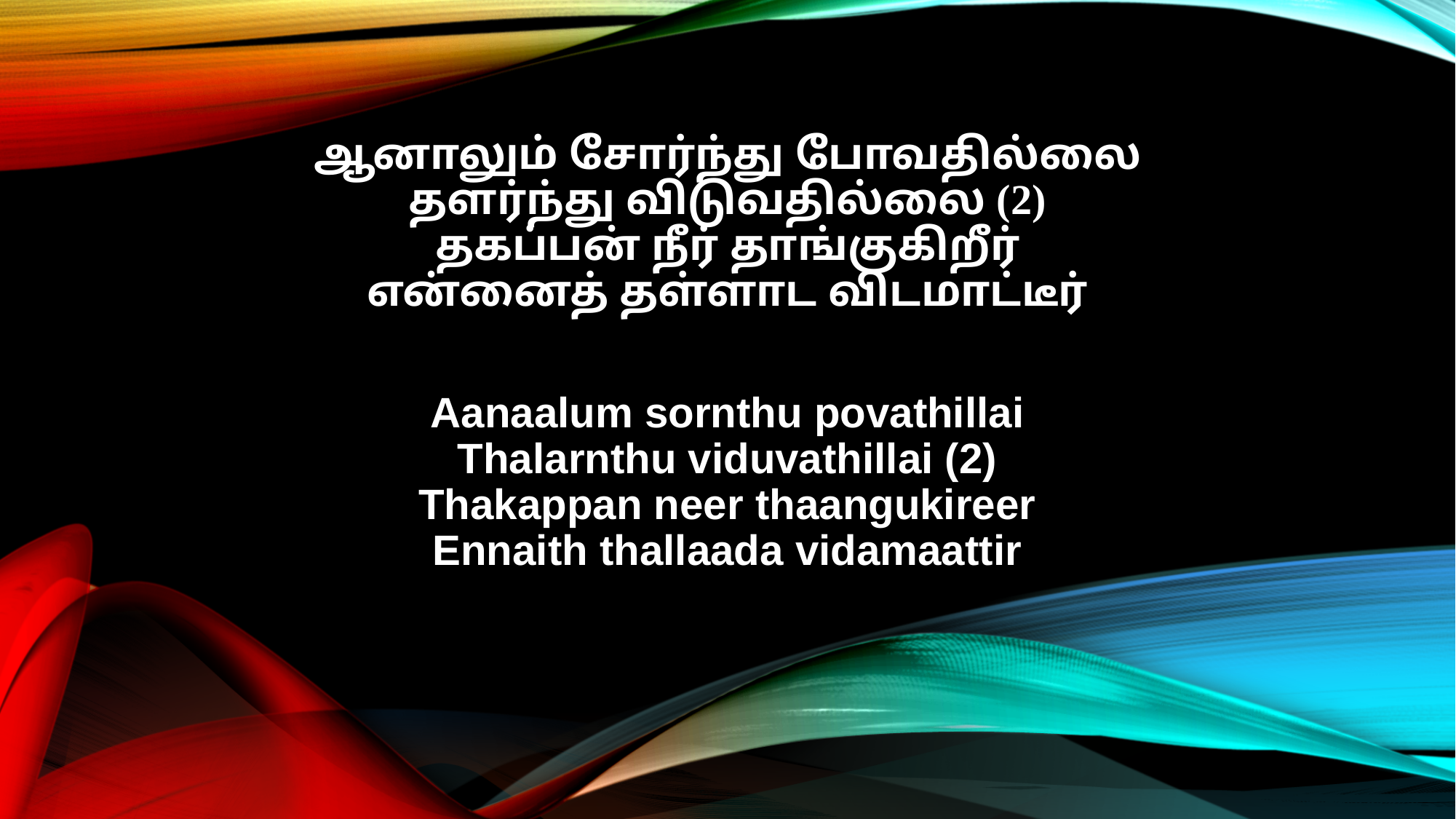

ஆனாலும் சோர்ந்து போவதில்லை
தளர்ந்து விடுவதில்லை (2)
தகப்பன் நீர் தாங்குகிறீர்
என்னைத் தள்ளாட விடமாட்டீர்

Aanaalum sornthu povathillai
Thalarnthu viduvathillai (2)
Thakappan neer thaangukireer
Ennaith thallaada vidamaattir